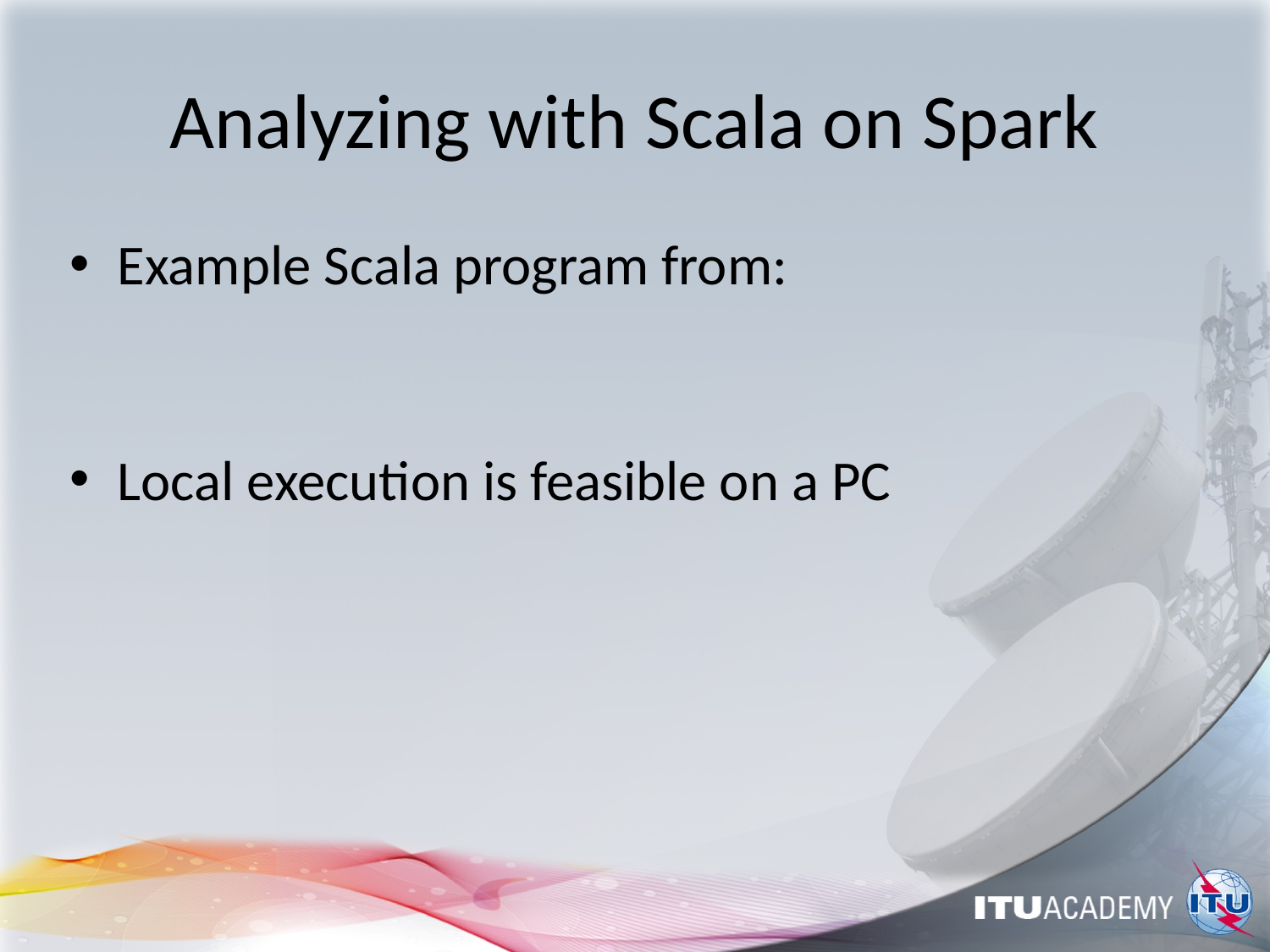

# Analyzing with Scala on Spark
Example Scala program from:
Local execution is feasible on a PC